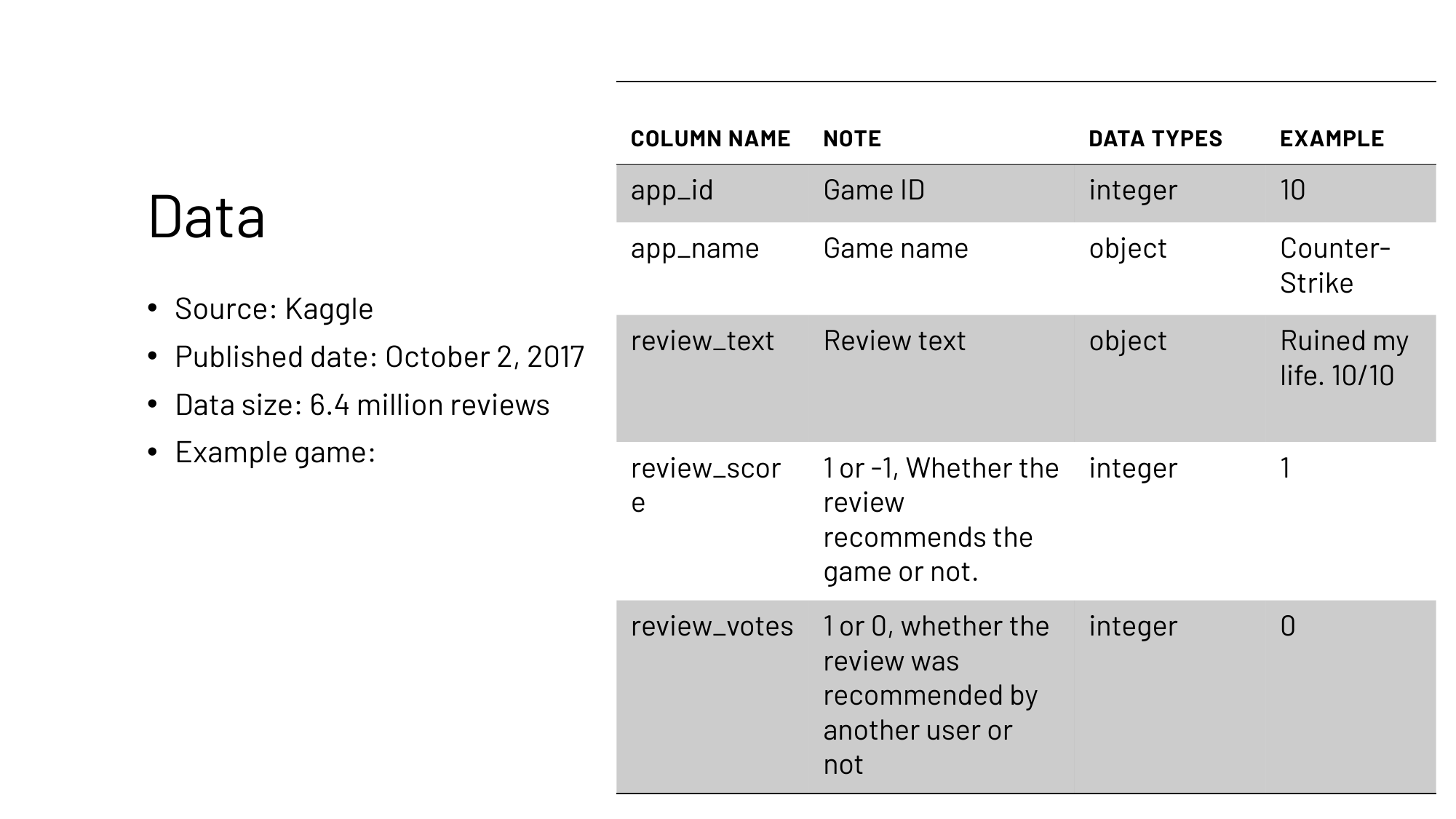

# Data
| Column name | Note | Data types | example |
| --- | --- | --- | --- |
| app\_id | Game ID | integer | 10 |
| app\_name | Game name | object | Counter-Strike |
| review\_text | Review text | object | Ruined my life. 10/10 |
| review\_score | 1 or -1, Whether the review recommends the game or not. | integer | 1 |
| review\_votes | 1 or 0, whether the review was recommended by another user or not | integer | 0 |
Source: Kaggle
Published date: October 2, 2017
Data size: 6.4 million reviews
Example game: